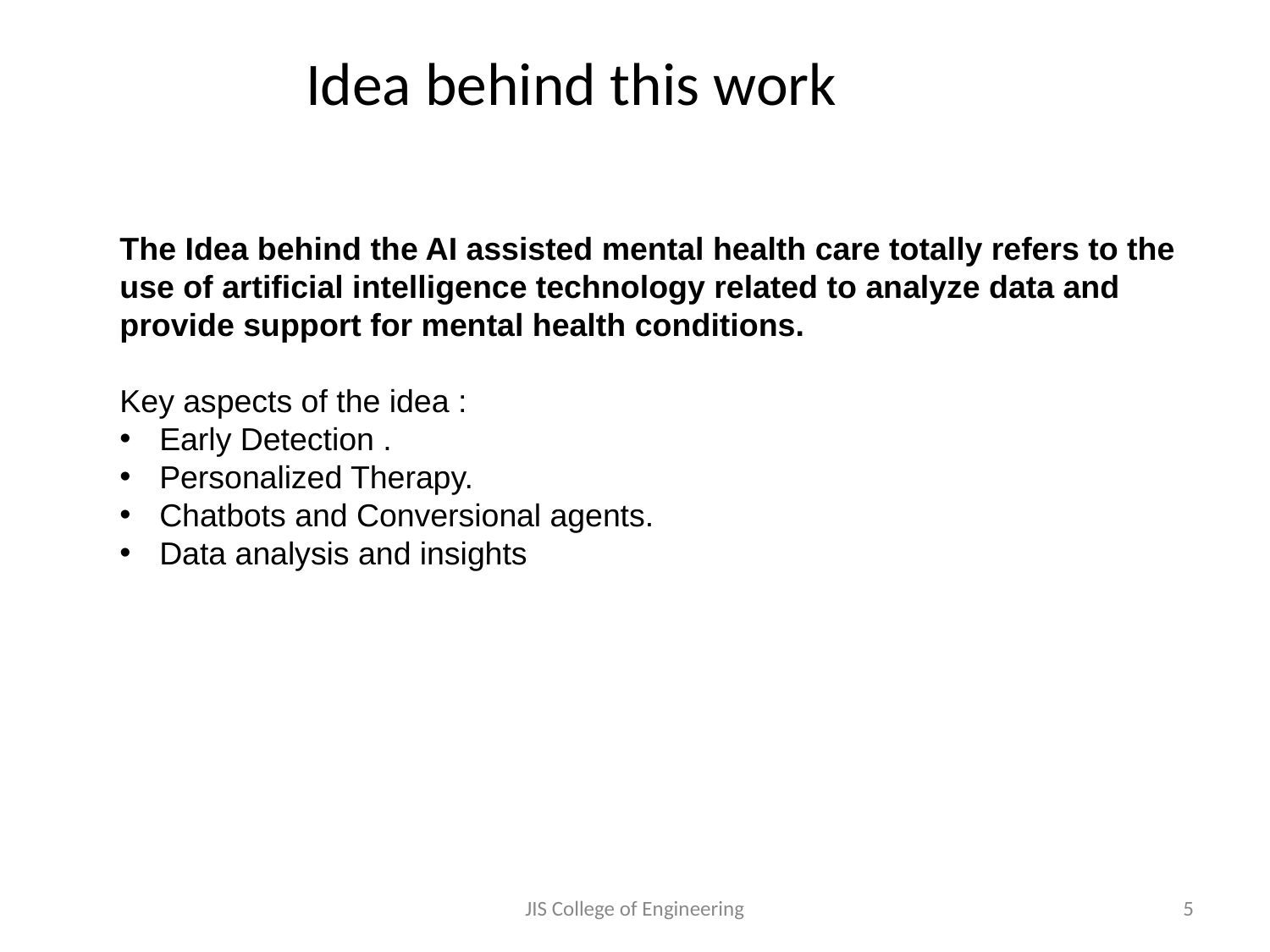

Idea behind this work
The Idea behind the AI assisted mental health care totally refers to the use of artificial intelligence technology related to analyze data and provide support for mental health conditions.

Key aspects of the idea :
Early Detection .
Personalized Therapy.
Chatbots and Conversional agents.
Data analysis and insights

JIS College of Engineering
5